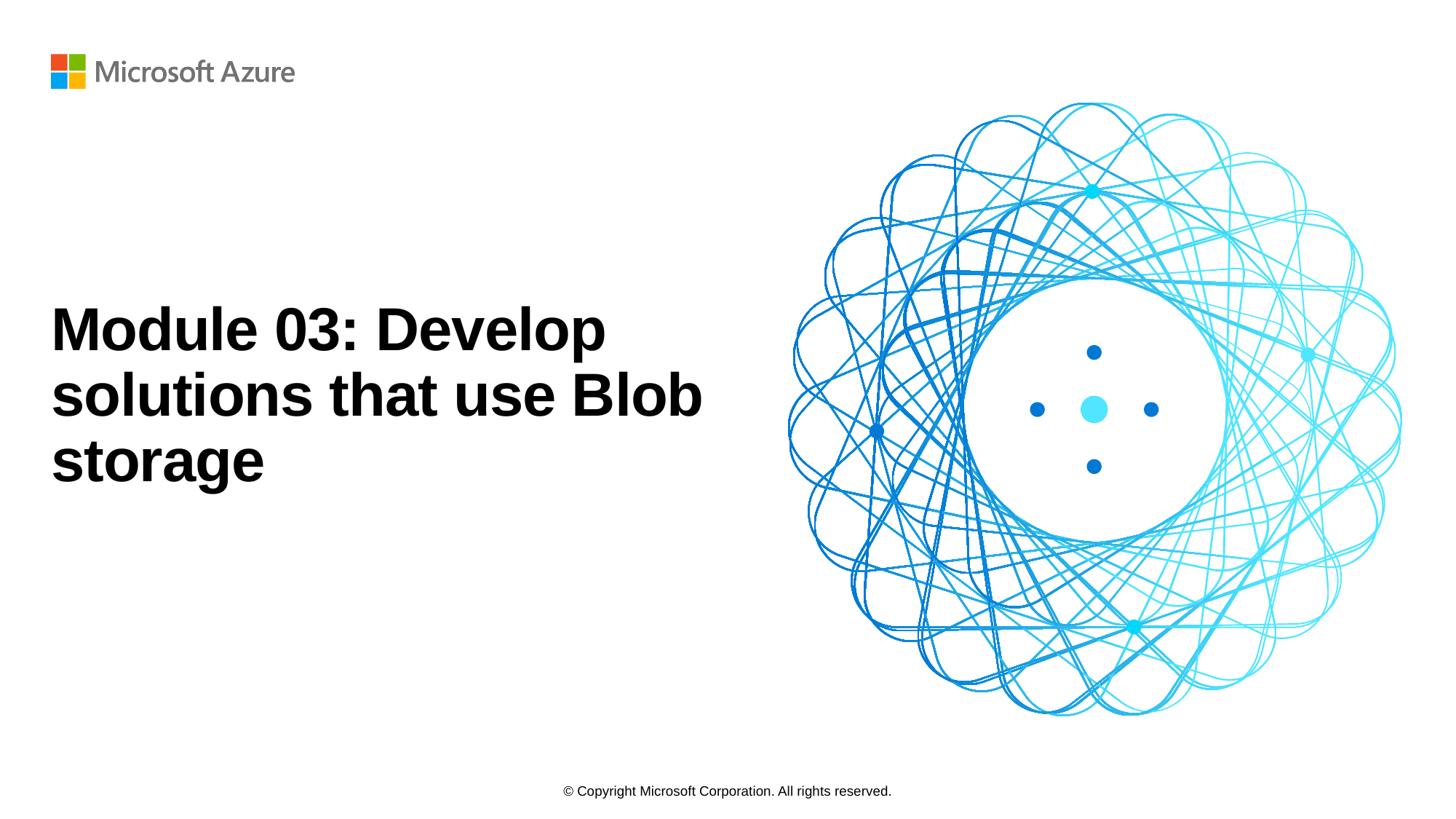

# Module 03: Develop solutions that use Blob storage